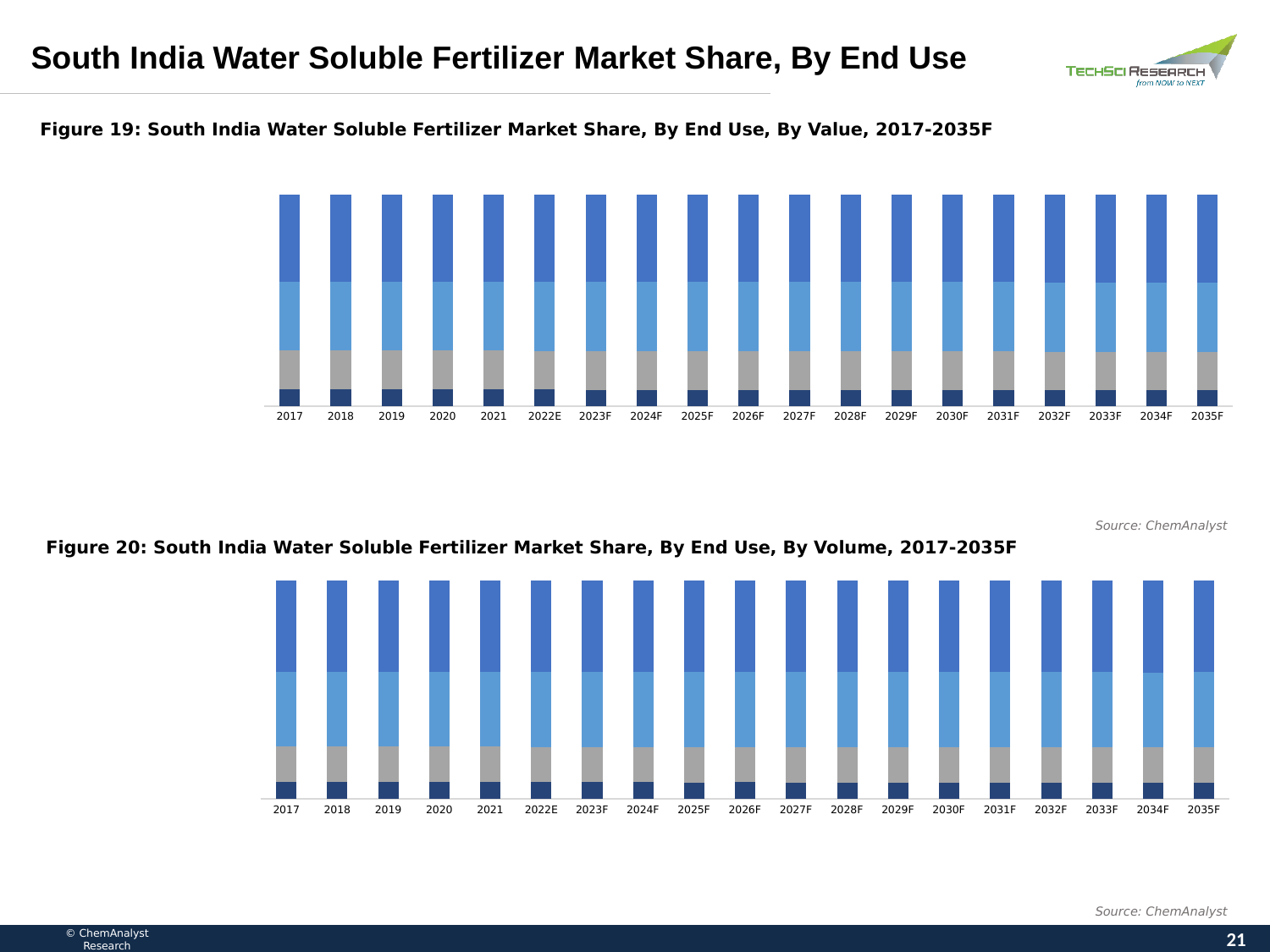

South India Water Soluble Fertilizer Market Share, By End Use
Figure 19: South India Water Soluble Fertilizer Market Share, By End Use, By Value, 2017-2035F

### Chart

| Category | Field & Cash Crops | Foliage Crops | Fruits & Vegetable | Gardening & Horticulture |
|---|---|---|---|---|
|  | 0.08099999999999996 | 0.1829 | 0.3261 | 0.41 |
|  | 0.08040000000000003 | 0.18320000000000003 | 0.32630000000000003 | 0.41009999999999996 |
|  | 0.08030000000000004 | 0.18310000000000004 | 0.3264 | 0.41019999999999995 |
|  | 0.07979999999999998 | 0.1834 | 0.32630000000000003 | 0.4105 |
|  | 0.0796 | 0.18310000000000004 | 0.3265 | 0.41079999999999994 |
|  | 0.07889999999999997 | 0.18330000000000002 | 0.3269 | 0.4109 |
|  | 0.07810000000000006 | 0.18350000000000005 | 0.3271 | 0.4113 |
|  | 0.07760000000000011 | 0.18380000000000002 | 0.327 | 0.41159999999999997 |
|  | 0.07679999999999998 | 0.18400000000000005 | 0.3273 | 0.4119 |
|  | 0.07679999999999998 | 0.1839 | 0.3272 | 0.41209999999999997 |
|  | 0.07599999999999996 | 0.18420000000000003 | 0.3274 | 0.4124 |
|  | 0.07569999999999999 | 0.18410000000000004 | 0.3275 | 0.41269999999999996 |
|  | 0.07529999999999992 | 0.18400000000000005 | 0.32780000000000004 | 0.4129 |
|  | 0.07509999999999994 | 0.18380000000000002 | 0.3279 | 0.41319999999999996 |
|  | 0.07489999999999997 | 0.18370000000000003 | 0.328 | 0.4134 |
|  | 0.07469999999999999 | 0.1834 | 0.3282 | 0.41369999999999996 |
|  | 0.07489999999999997 | 0.18320000000000003 | 0.32830000000000004 | 0.41359999999999997 |
|  | 0.07479999999999998 | 0.18300000000000005 | 0.3284 | 0.4138 |
|  | 0.07489999999999997 | 0.18310000000000004 | 0.3281 | 0.4139 |
Source: ChemAnalyst
Figure 20: South India Water Soluble Fertilizer Market Share, By End Use, By Volume, 2017-2035F

### Chart

| Category | Field & Cash Crops | Foliage Crops | Fruits & Vegetable | Gardening & Horticulture |
|---|---|---|---|---|
|  | 0.07999999999999996 | 0.16049999999999998 | 0.3416 | 0.4179 |
|  | 0.07930000000000004 | 0.1608 | 0.3419 | 0.418 |
|  | 0.07920000000000005 | 0.1607 | 0.34199999999999997 | 0.41809999999999997 |
|  | 0.07849000000000006 | 0.16099999999999998 | 0.34211 | 0.4184 |
|  | 0.07840000000000003 | 0.1607 | 0.3422 | 0.41869999999999996 |
|  | 0.07789999999999997 | 0.1609 | 0.34240000000000004 | 0.4188 |
|  | 0.07719999999999994 | 0.16110000000000002 | 0.3426 | 0.4191 |
|  | 0.07709999999999995 | 0.1614 | 0.3425 | 0.419 |
|  | 0.07630000000000003 | 0.16160000000000002 | 0.3428 | 0.4193 |
|  | 0.07640000000000002 | 0.16149999999999998 | 0.3427 | 0.4194 |
|  | 0.07610000000000006 | 0.1618 | 0.3429 | 0.41919999999999996 |
|  | 0.0757000000000001 | 0.1617 | 0.34299999999999997 | 0.4196 |
|  | 0.07560000000000011 | 0.16160000000000002 | 0.3433 | 0.4195 |
|  | 0.07540000000000002 | 0.1614 | 0.34340000000000004 | 0.4198 |
|  | 0.07510000000000006 | 0.1613 | 0.3437 | 0.4199 |
|  | 0.07500000000000007 | 0.16099999999999998 | 0.3439 | 0.4201 |
|  | 0.07540000000000002 | 0.1608 | 0.3438 | 0.42 |
|  | 0.07520000000000004 | 0.16060000000000002 | 0.344 | 0.42019999999999996 |
|  | 0.07499999999999996 | 0.1607 | 0.3442 | 0.4201 |
Source: ChemAnalyst
21